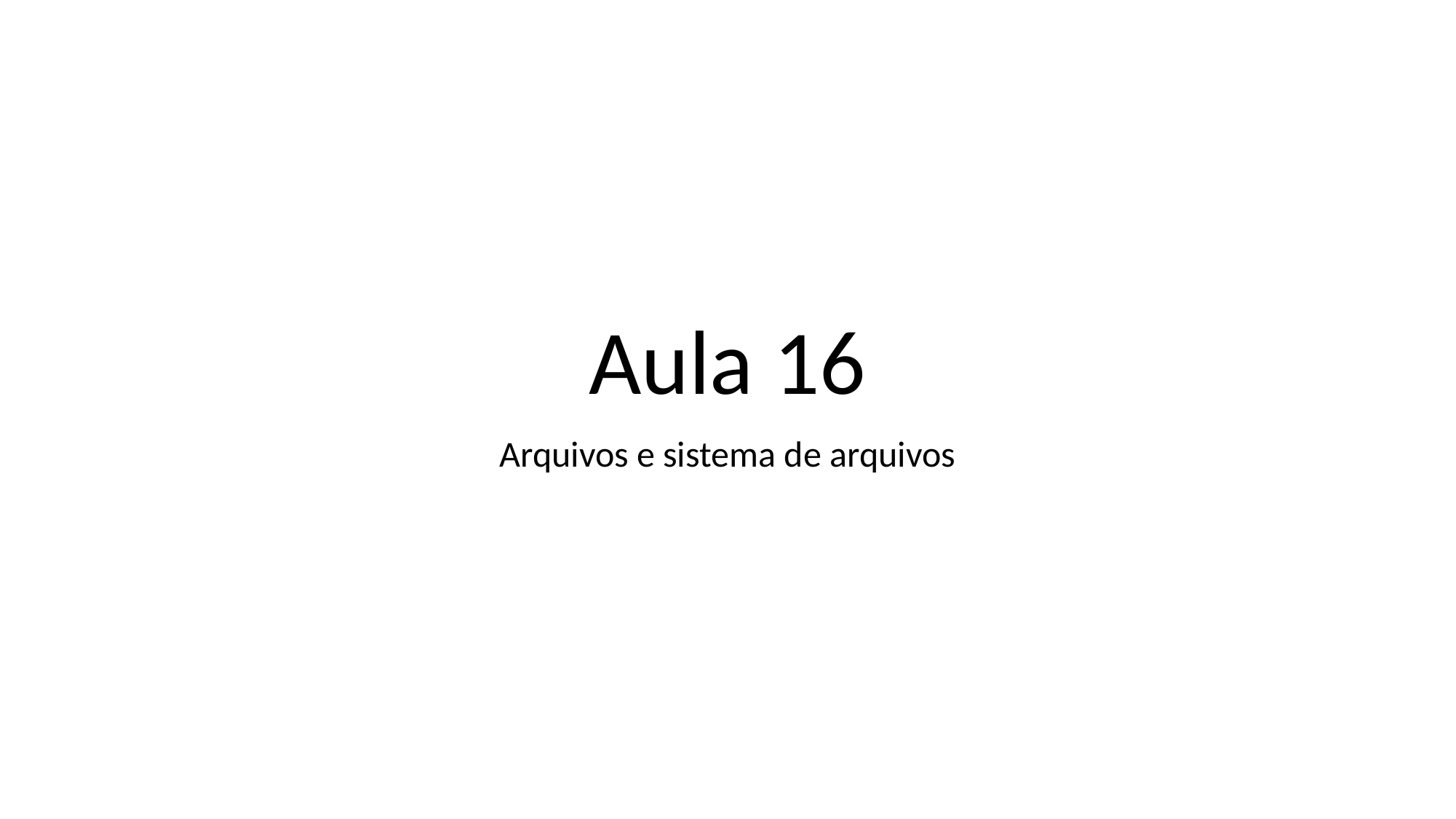

# Aula 16
Arquivos e sistema de arquivos